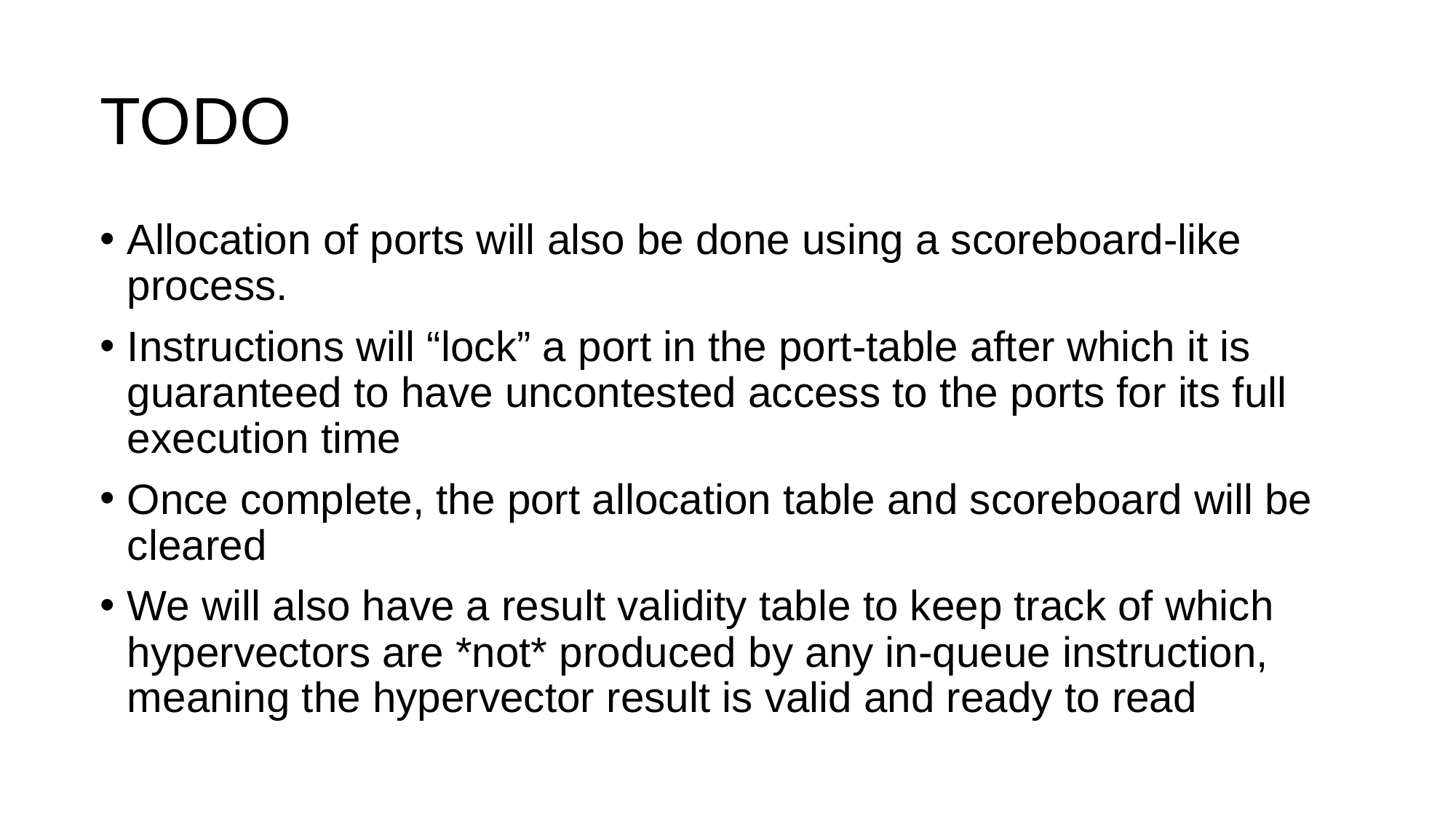

# TODO
Allocation of ports will also be done using a scoreboard-like process.
Instructions will “lock” a port in the port-table after which it is guaranteed to have uncontested access to the ports for its full execution time
Once complete, the port allocation table and scoreboard will be cleared
We will also have a result validity table to keep track of which hypervectors are *not* produced by any in-queue instruction, meaning the hypervector result is valid and ready to read